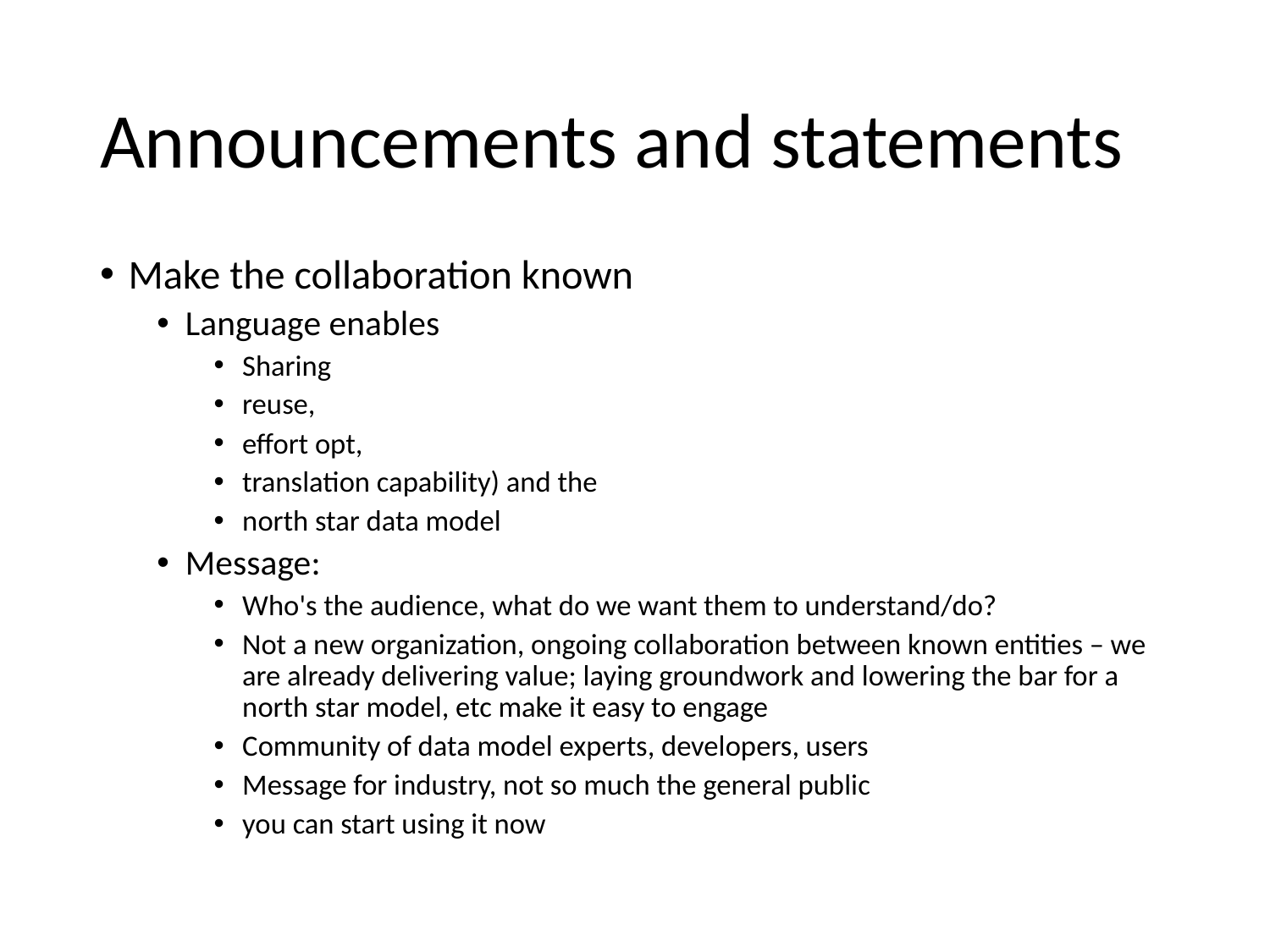

# Announcements and statements
Make the collaboration known
Language enables
Sharing
reuse,
effort opt,
translation capability) and the
north star data model
Message:
Who's the audience, what do we want them to understand/do?
Not a new organization, ongoing collaboration between known entities – we are already delivering value; laying groundwork and lowering the bar for a north star model, etc make it easy to engage
Community of data model experts, developers, users
Message for industry, not so much the general public
you can start using it now